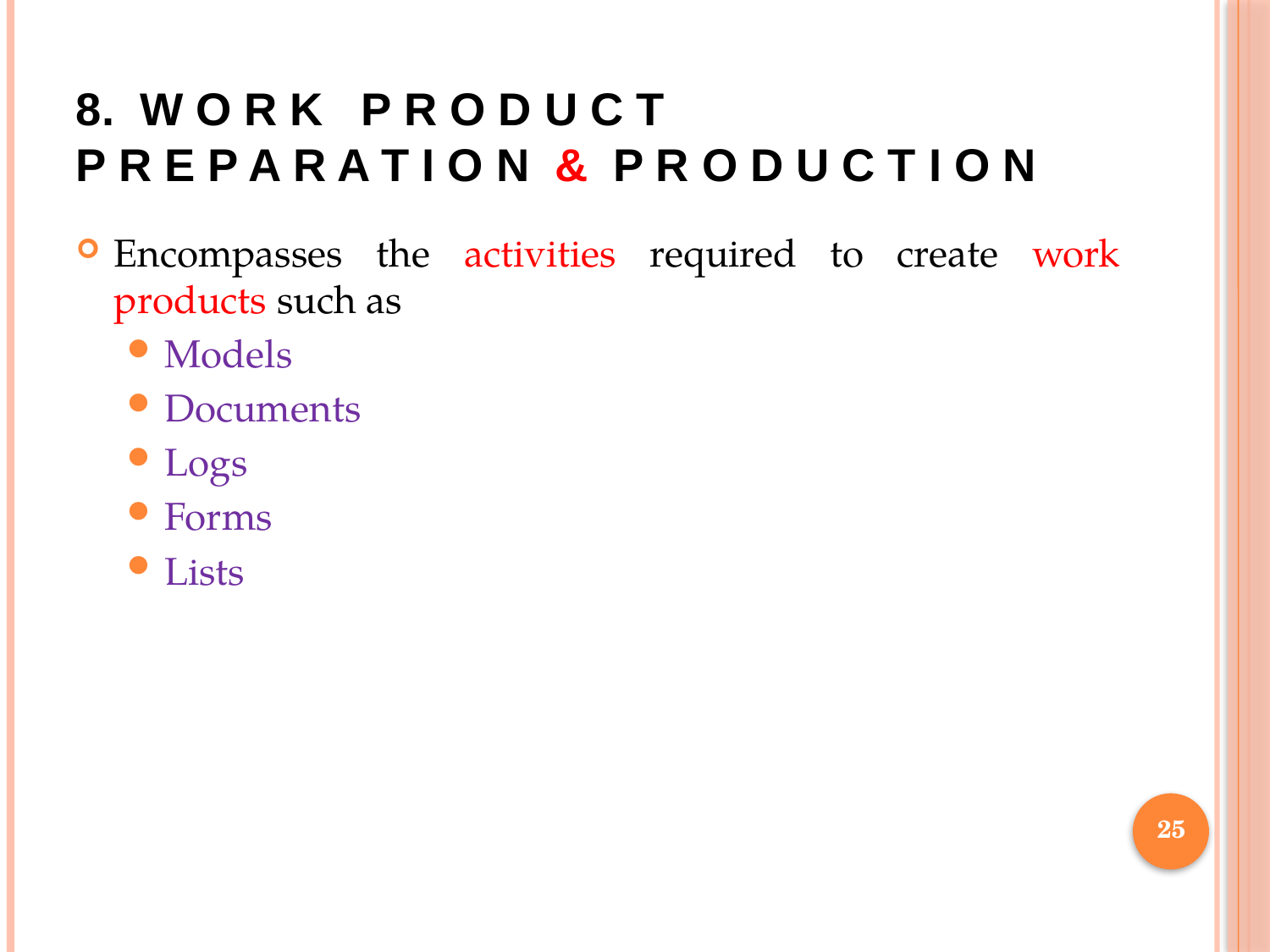

# 8.  W O R K   P R O D U C T P R E P A R A T I O N  &  P R O D U C T I O N
Encompasses the activities required to create work products such as
Models
Documents
Logs
Forms
Lists
25